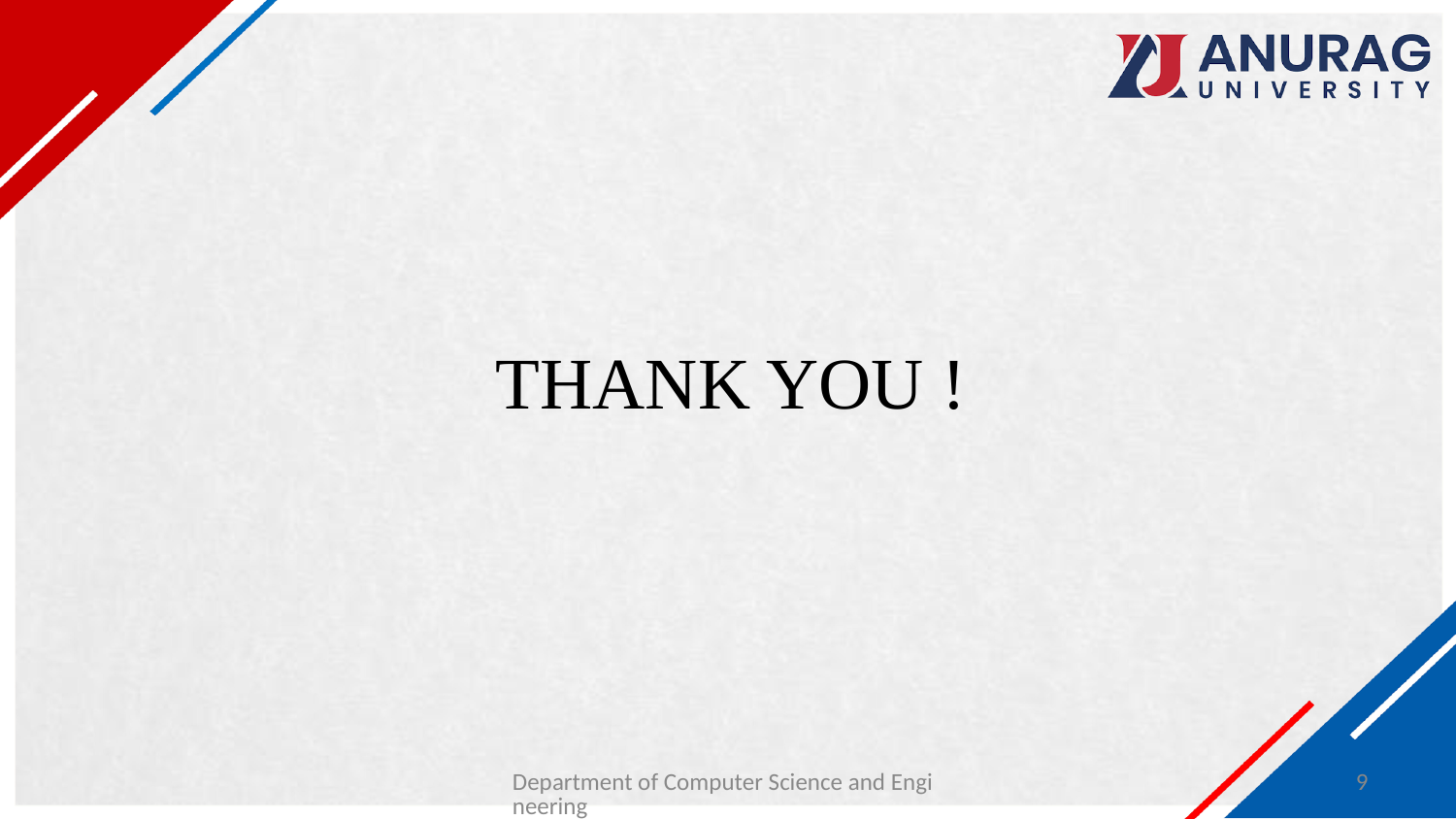

# THANK YOU !

Department of Computer Science and Engineering
9